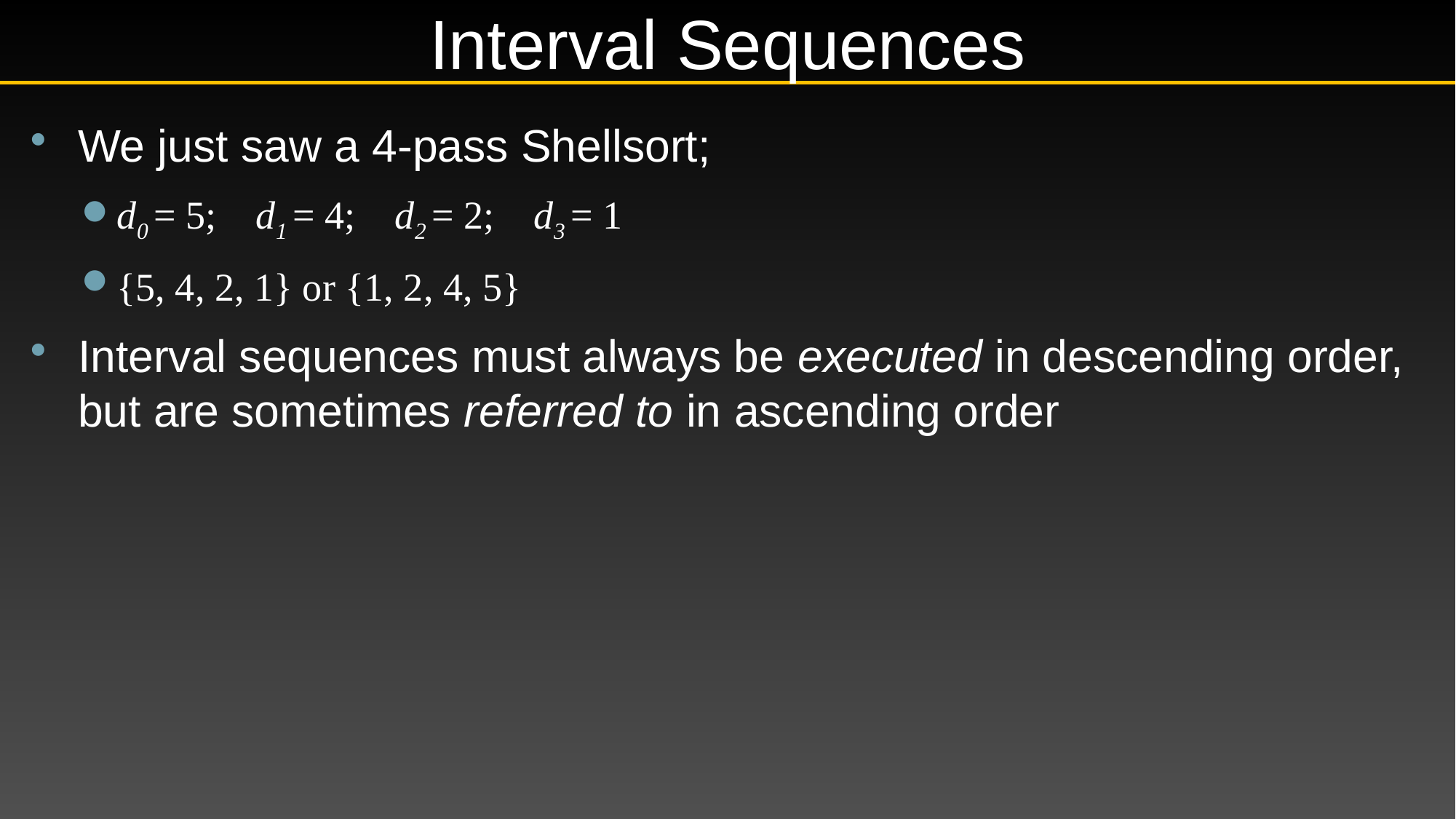

Interval Sequences
We just saw a 4-pass Shellsort;
d0 = 5;    d1 = 4;    d2 = 2;    d3 = 1
{5, 4, 2, 1} or {1, 2, 4, 5}
Interval sequences must always be executed in descending order, but are sometimes referred to in ascending order